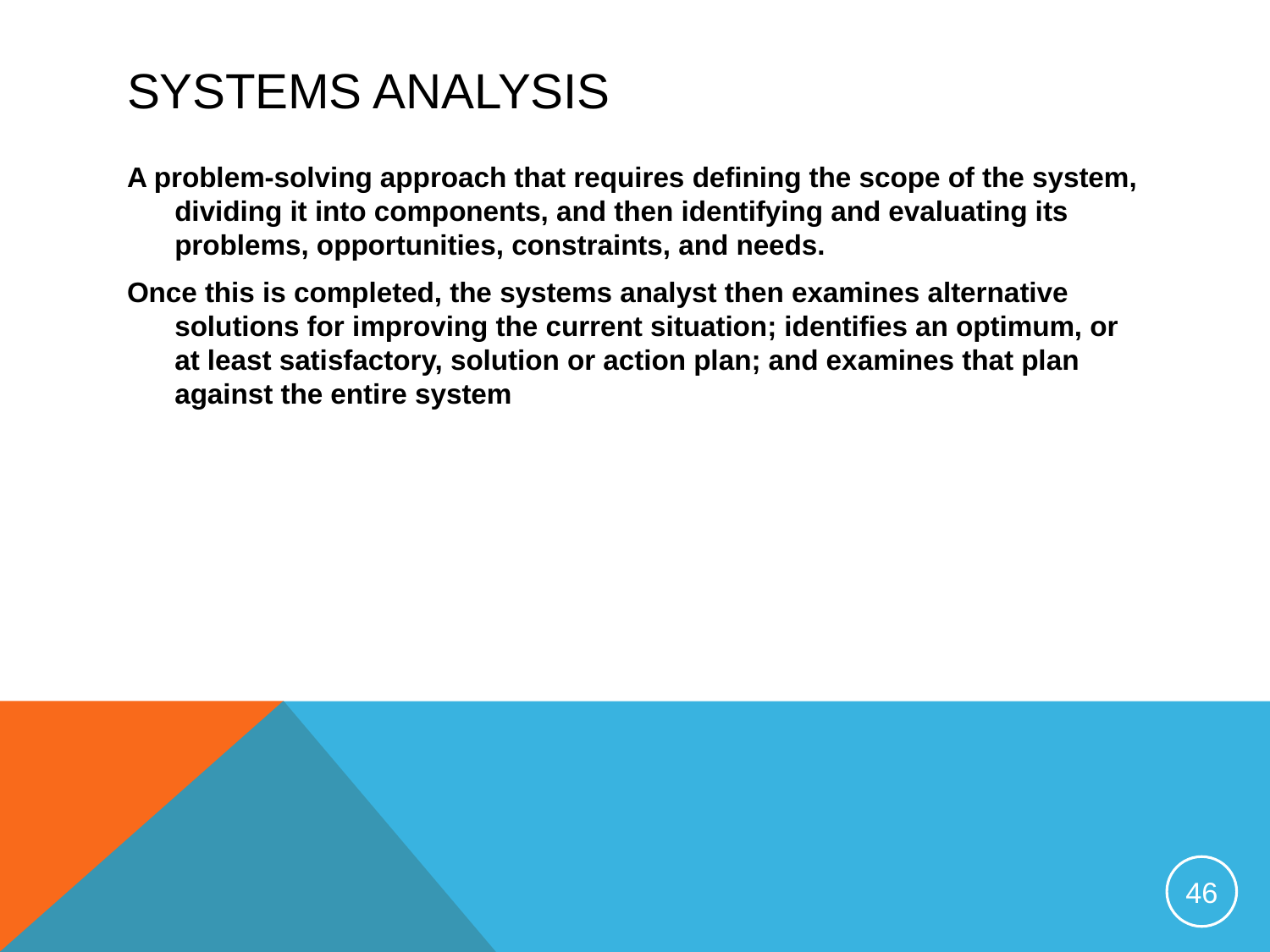

# Systems analysis
A problem-solving approach that requires defining the scope of the system, dividing it into components, and then identifying and evaluating its problems, opportunities, constraints, and needs.
Once this is completed, the systems analyst then examines alternative solutions for improving the current situation; identifies an optimum, or at least satisfactory, solution or action plan; and examines that plan against the entire system
46